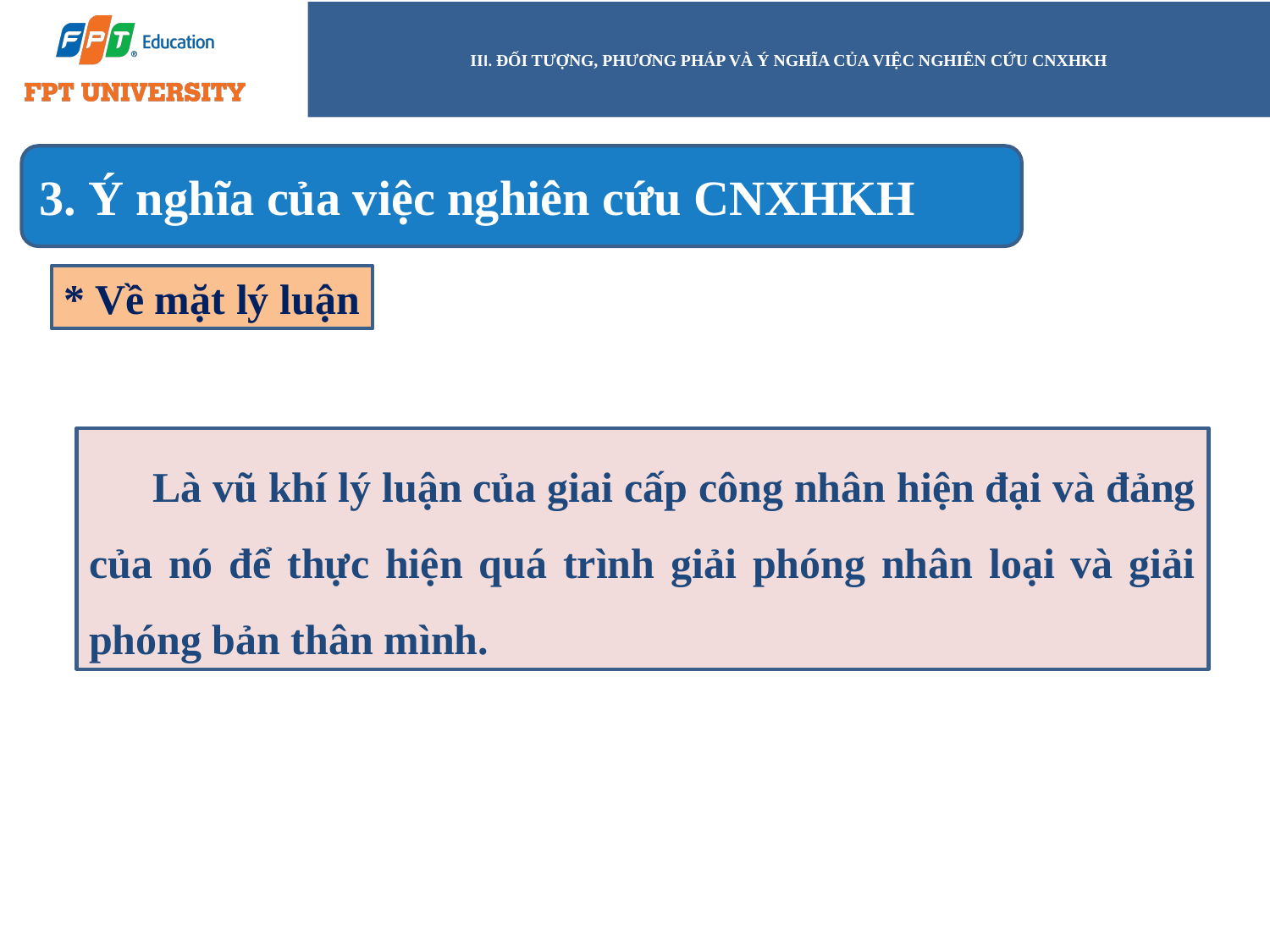

# III. ĐỐI TƯỢNG, PHƯƠNG PHÁP VÀ Ý NGHĨA CỦA VIỆC NGHIÊN CỨU CNXHKH
3. Ý nghĩa của việc nghiên cứu CNXHKH
* Về mặt lý luận
Là vũ khí lý luận của giai cấp công nhân hiện đại và đảng của nó để thực hiện quá trình giải phóng nhân loại và giải phóng bản thân mình.